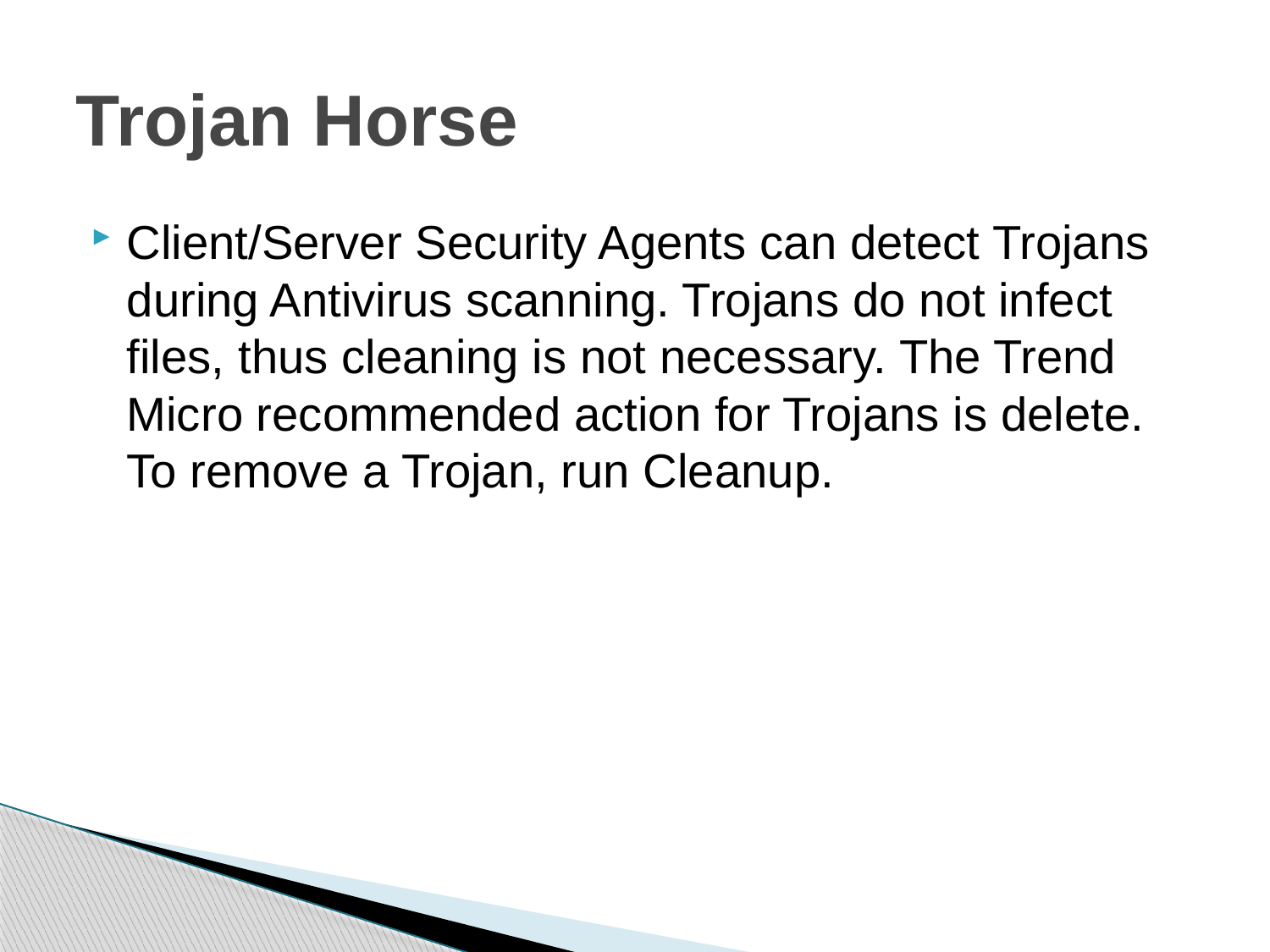

# Trojan Horse
Client/Server Security Agents can detect Trojans during Antivirus scanning. Trojans do not infect files, thus cleaning is not necessary. The Trend Micro recommended action for Trojans is delete. To remove a Trojan, run Cleanup.